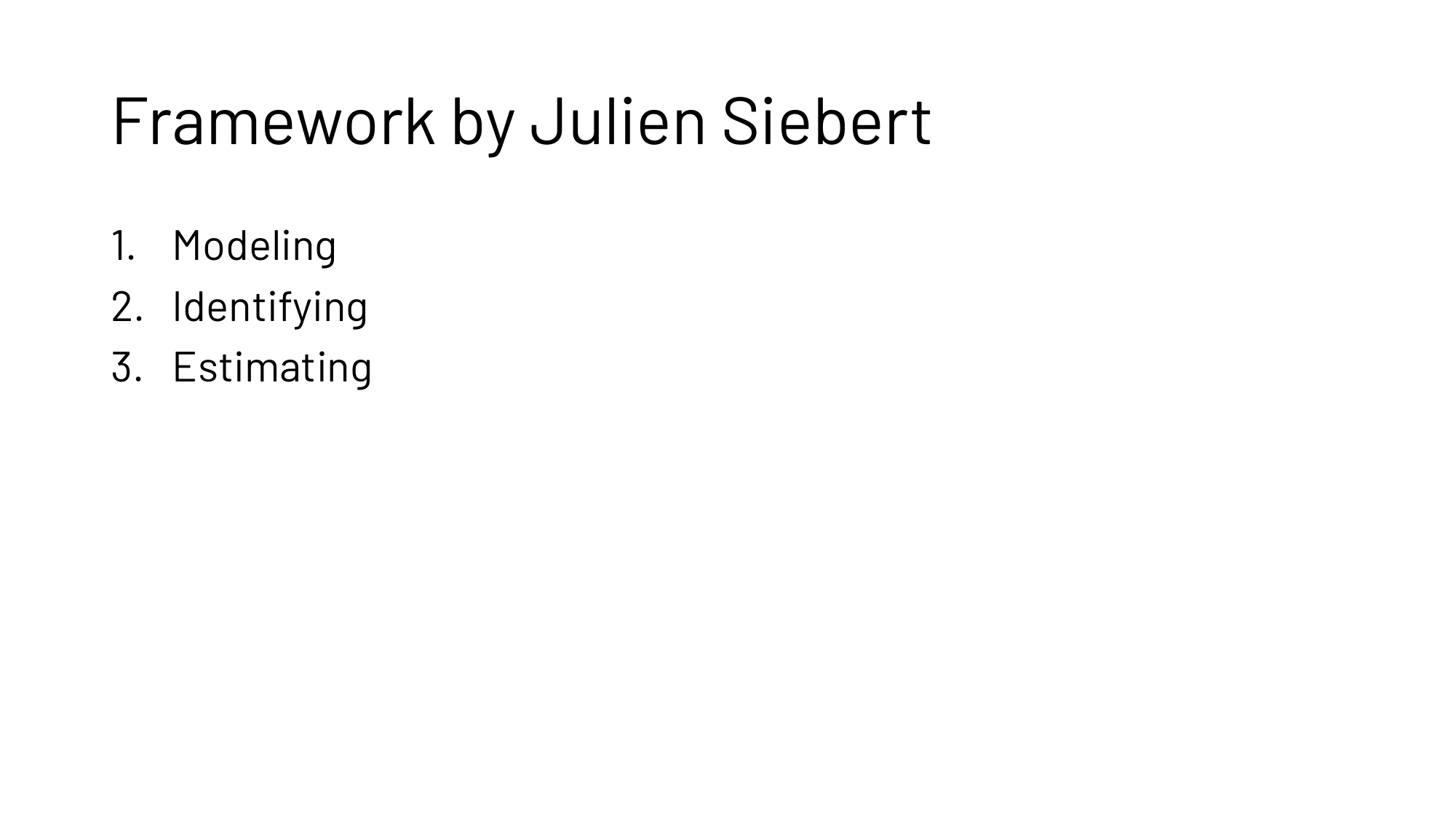

# Framework by Julien Siebert
Modeling
Identifying
Estimating